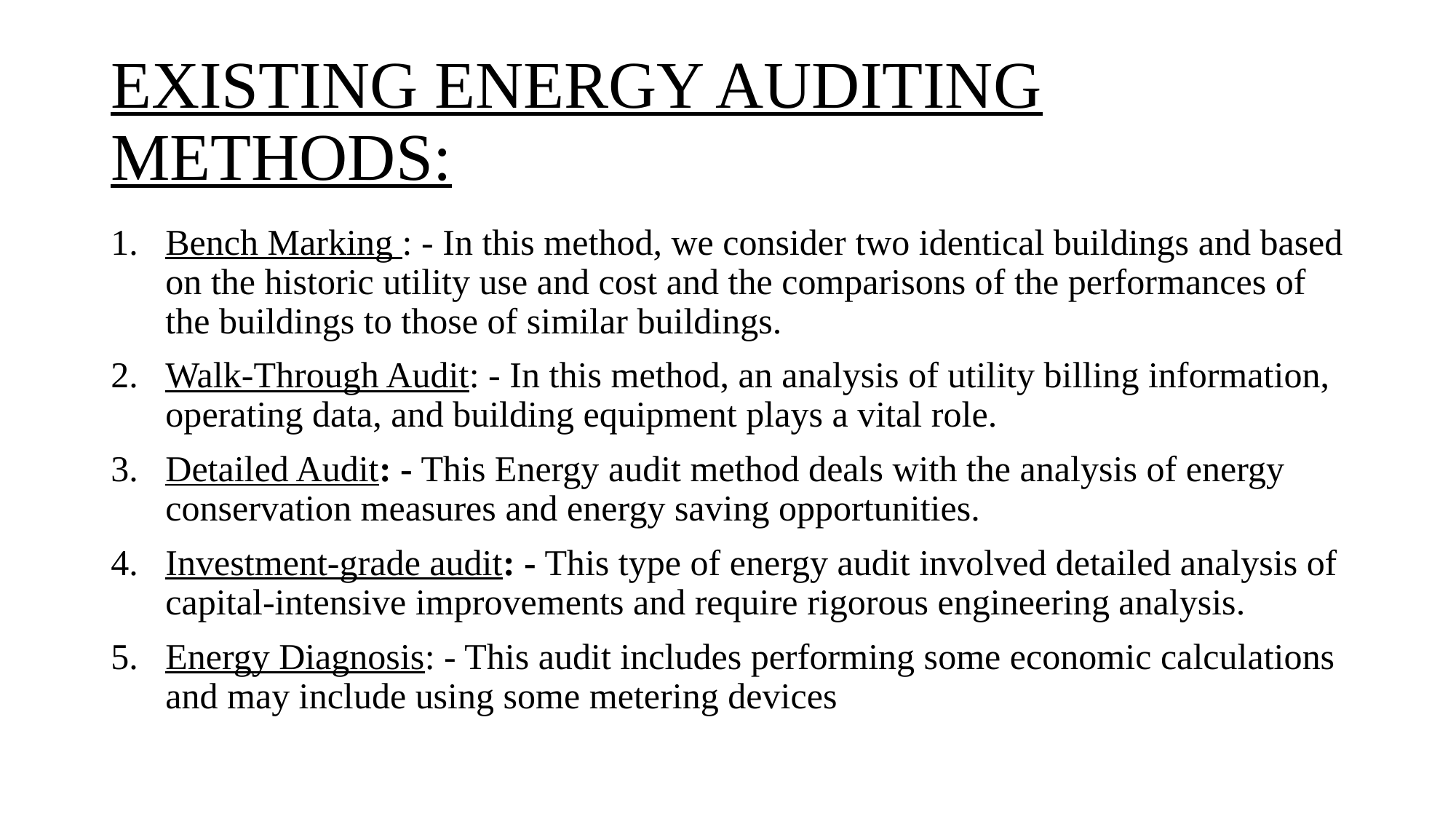

# EXISTING ENERGY AUDITING METHODS:
Bench Marking : - In this method, we consider two identical buildings and based on the historic utility use and cost and the comparisons of the performances of the buildings to those of similar buildings.
Walk-Through Audit: - In this method, an analysis of utility billing information, operating data, and building equipment plays a vital role.
Detailed Audit: - This Energy audit method deals with the analysis of energy conservation measures and energy saving opportunities.
Investment-grade audit: - This type of energy audit involved detailed analysis of capital-intensive improvements and require rigorous engineering analysis.
Energy Diagnosis: - This audit includes performing some economic calculations and may include using some metering devices